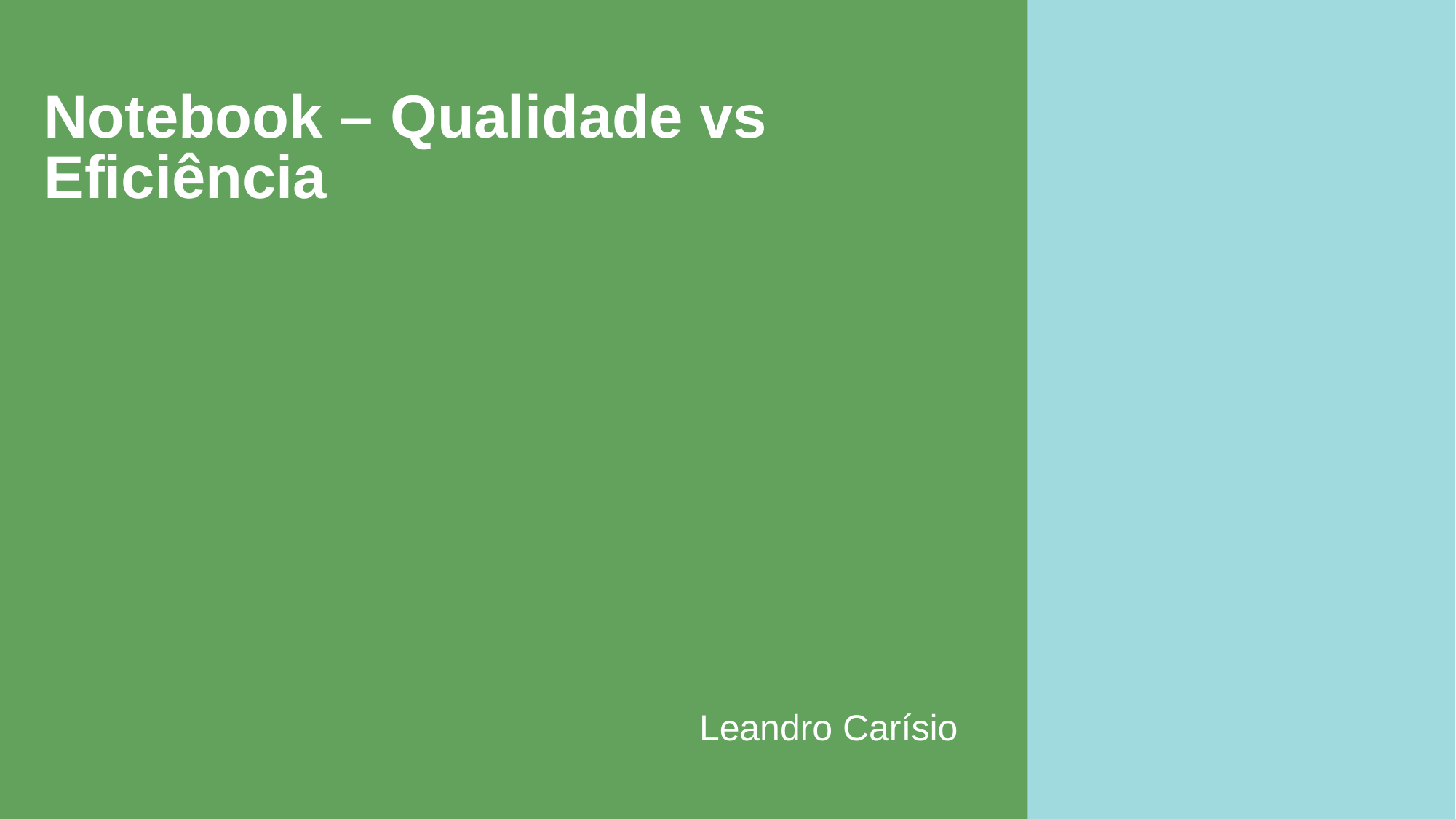

# Notebook – Qualidade vs Eficiência
Leandro Carísio